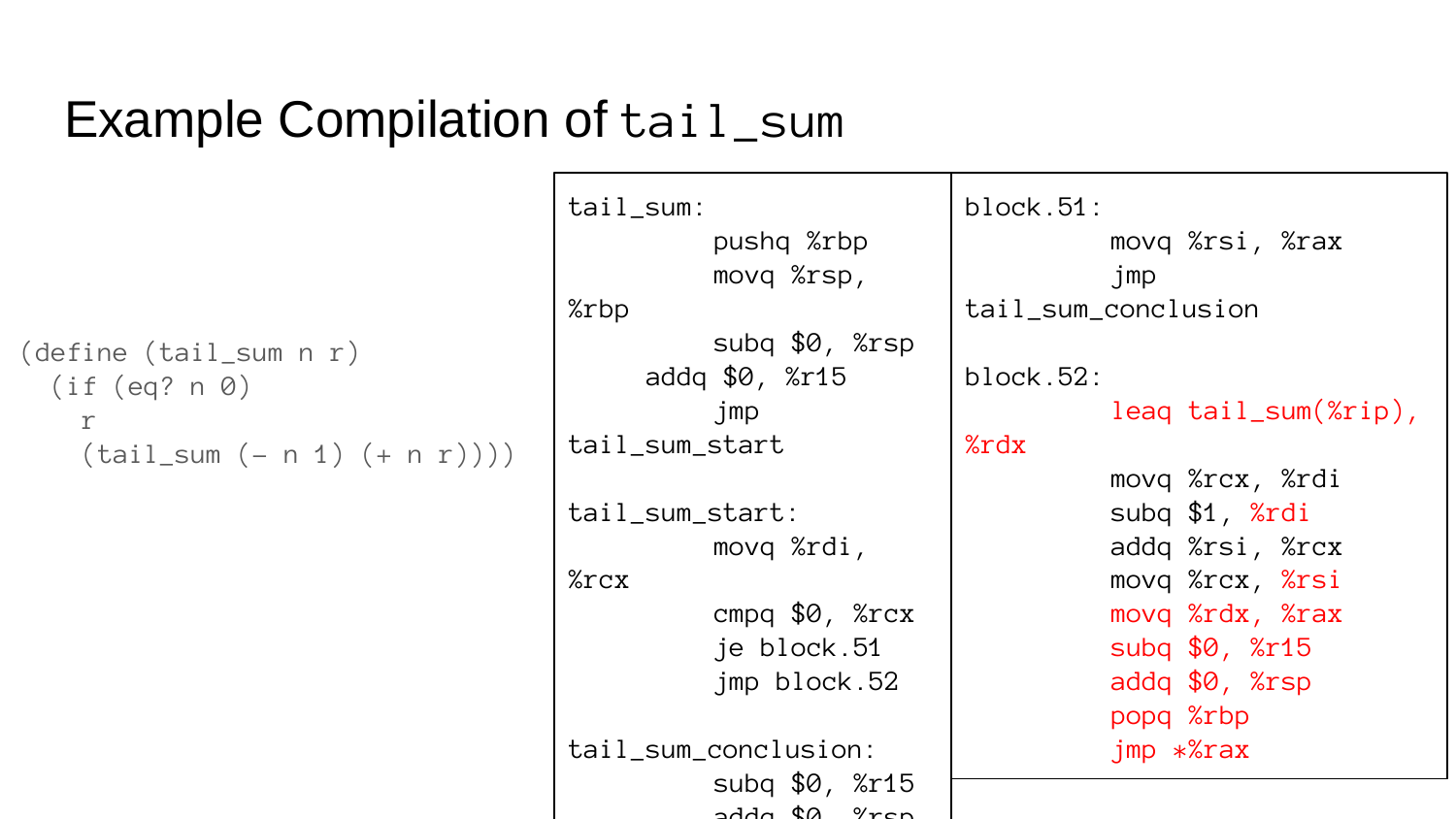

# Example Compilation of tail_sum
tail_sum:
	pushq %rbp
	movq %rsp, %rbp
	subq $0, %rsp
     addq $0, %r15
	jmp tail_sum_start

tail_sum_start:
	movq %rdi, %rcx
	cmpq $0, %rcx
	je block.51
	jmp block.52

tail_sum_conclusion:
	subq $0, %r15
	addq $0, %rsp
	popq %rbp
	retq
block.51:
	movq %rsi, %rax
	jmp tail_sum_conclusion

block.52:
	leaq tail_sum(%rip), %rdx
	movq %rcx, %rdi
	subq $1, %rdi
	addq %rsi, %rcx
	movq %rcx, %rsi
	movq %rdx, %rax
	subq $0, %r15
	addq $0, %rsp
	popq %rbp
	jmp *%rax
(define (tail_sum n r)
  (if (eq? n 0)
    r
    (tail_sum (- n 1) (+ n r))))